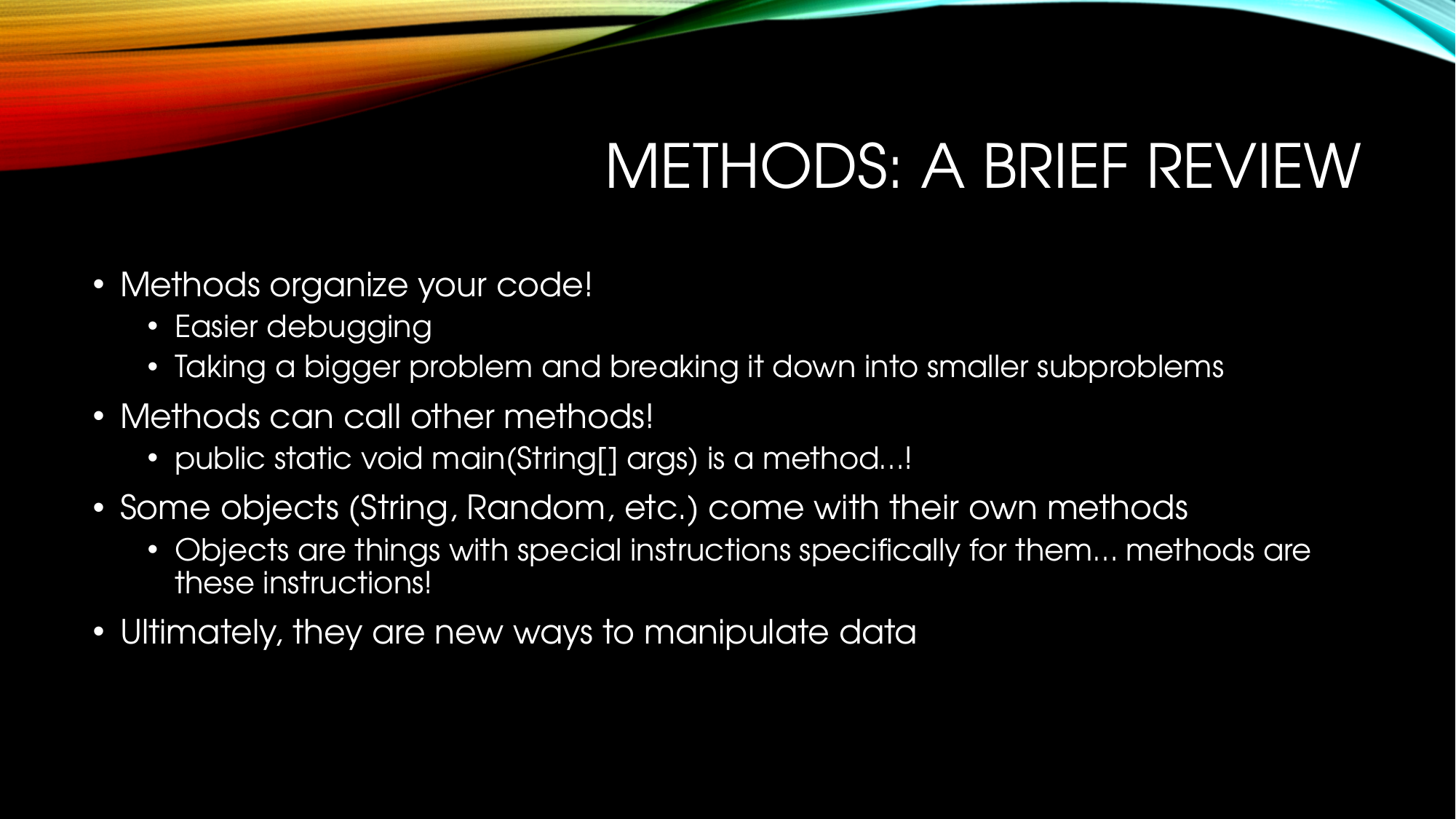

# Methods: a brief review
Methods organize your code!
Easier debugging
Taking a bigger problem and breaking it down into smaller subproblems
Methods can call other methods!
public static void main(String[] args) is a method…!
Some objects (String, Random, etc.) come with their own methods
Objects are things with special instructions specifically for them… methods are these instructions!
Ultimately, they are new ways to manipulate data